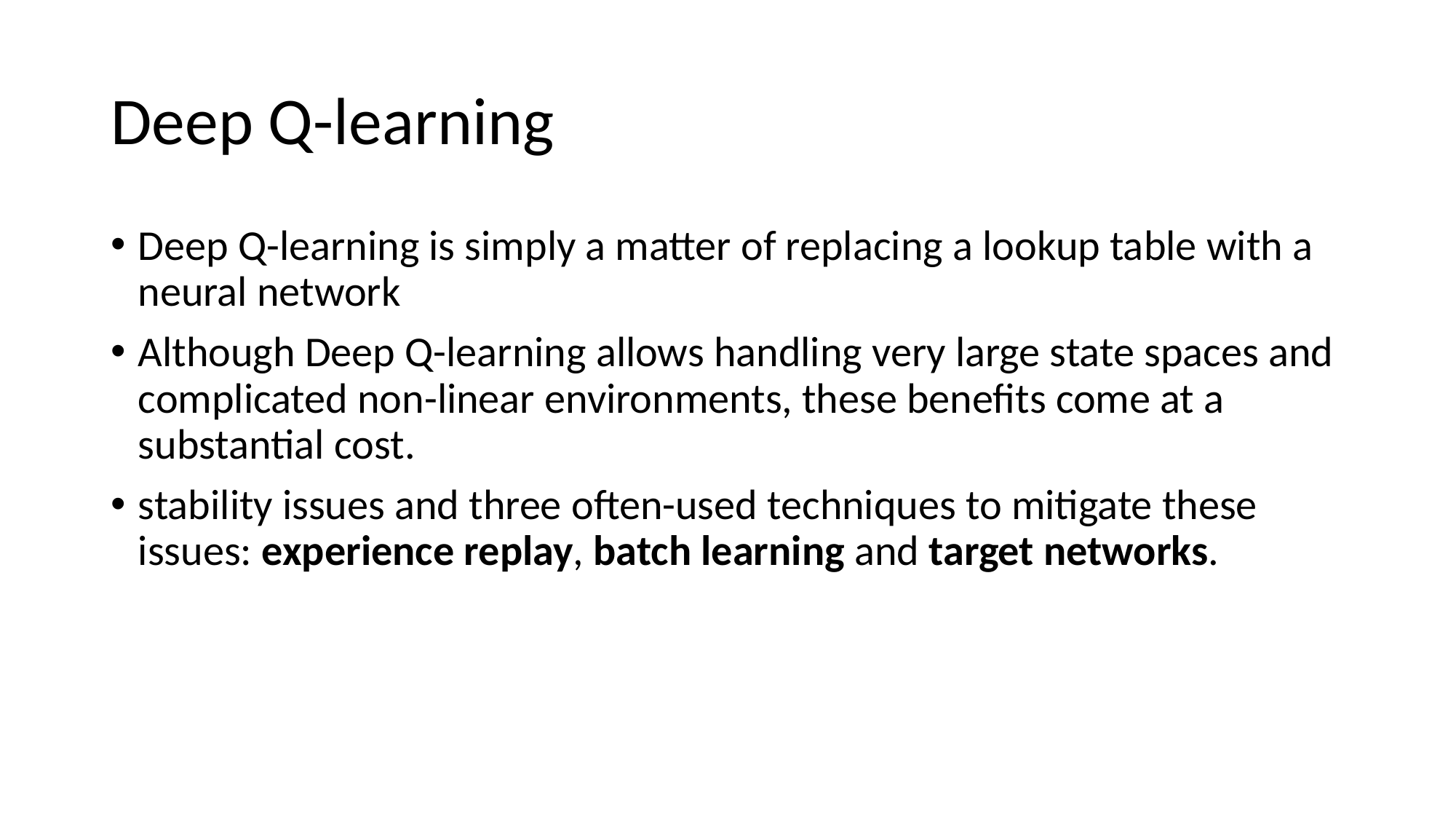

# Deep Q-learning
Deep Q-learning is simply a matter of replacing a lookup table with a neural network
Although Deep Q-learning allows handling very large state spaces and complicated non-linear environments, these benefits come at a substantial cost.
stability issues and three often-used techniques to mitigate these issues: experience replay, batch learning and target networks.